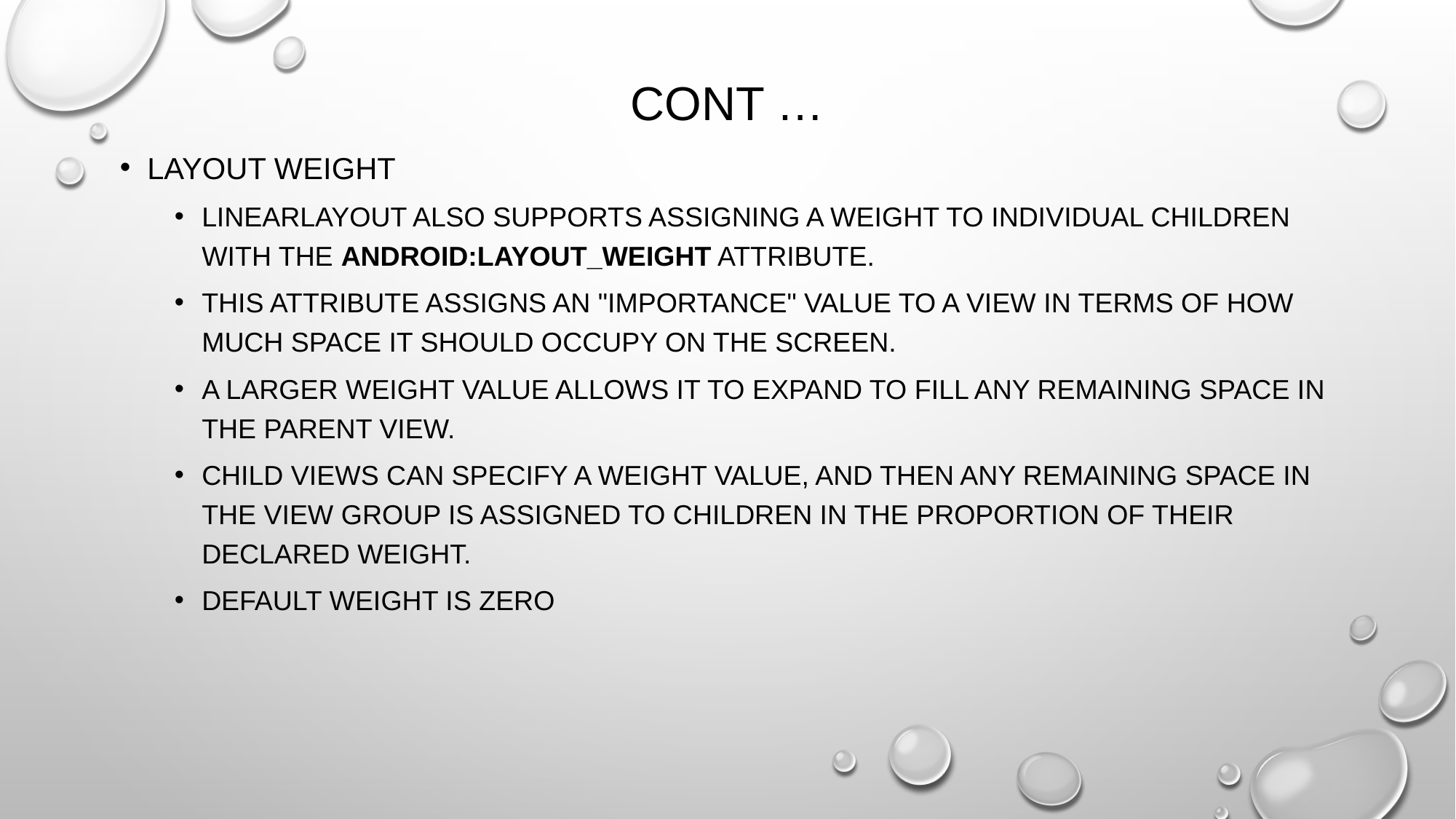

# Cont …
Layout Weight
LinearLayout also supports assigning a weight to individual children with the android:layout_weight attribute.
This attribute assigns an "importance" value to a view in terms of how much space it should occupy on the screen.
A larger weight value allows it to expand to fill any remaining space in the parent view.
Child views can specify a weight value, and then any remaining space in the view group is assigned to children in the proportion of their declared weight.
Default weight is zero